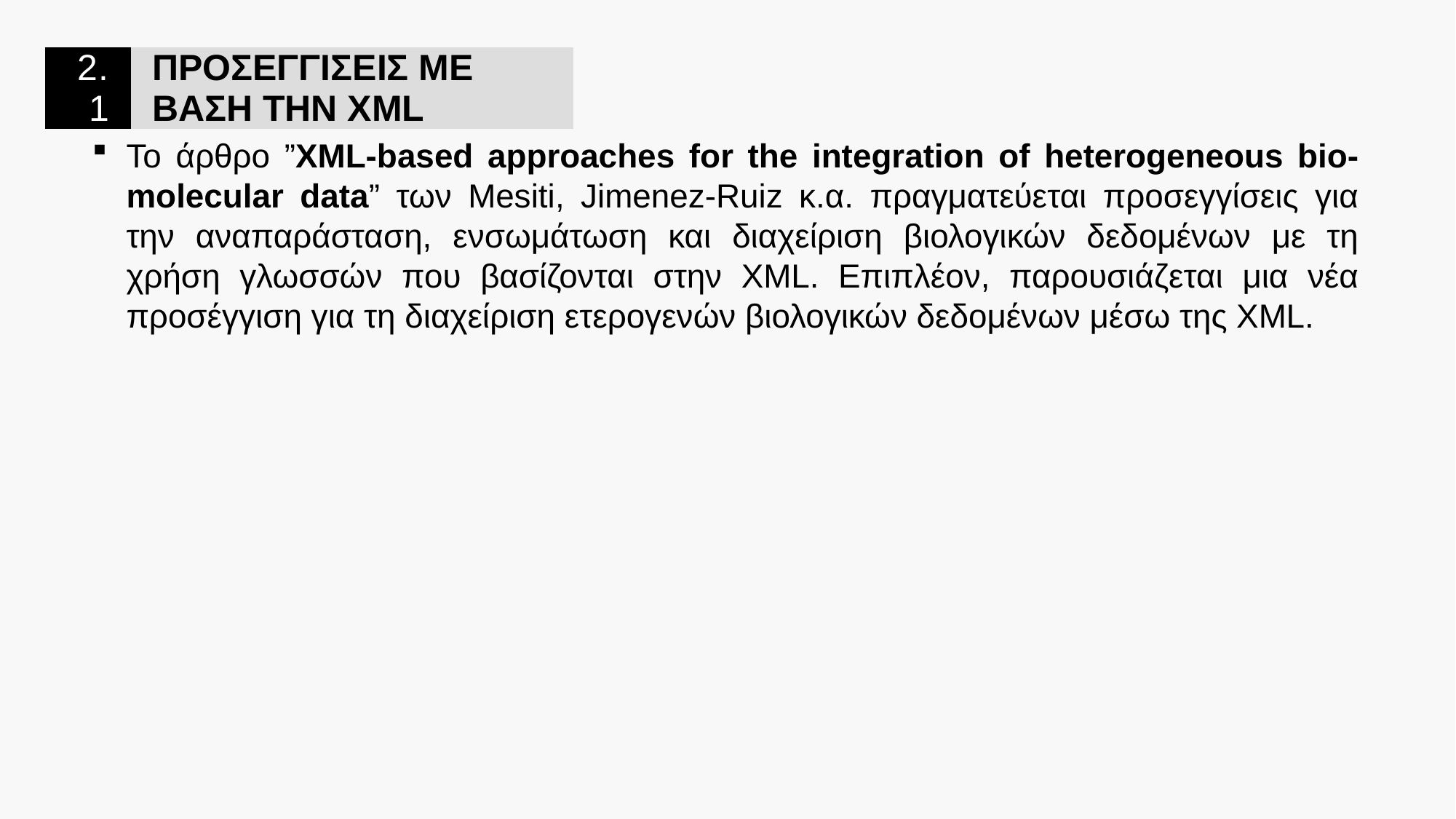

| 2.1 | ΠΡΟΣΕΓΓΙΣΕΙΣ ΜΕ ΒΑΣΗ ΤΗΝ XML |
| --- | --- |
Το άρθρο ”XML-based approaches for the integration of heterogeneous bio-molecular data” των Mesiti, Jimenez-Ruiz κ.α. πραγματεύεται προσεγγίσεις για την αναπαράσταση, ενσωμάτωση και διαχείριση βιολογικών δεδομένων με τη χρήση γλωσσών που βασίζονται στην XML. Επιπλέον, παρουσιάζεται μια νέα προσέγγιση για τη διαχείριση ετερογενών βιολογικών δεδομένων μέσω της XML.